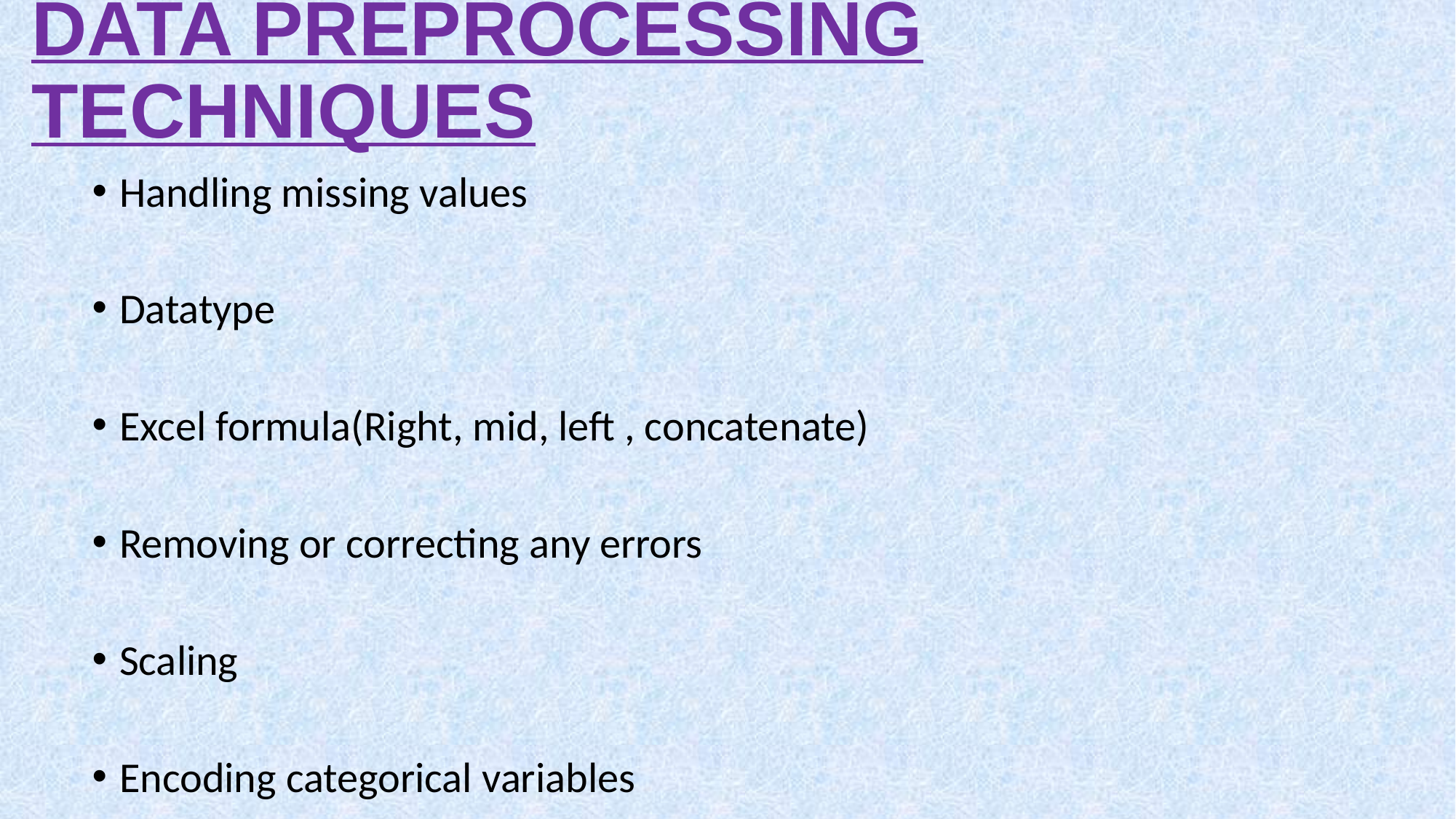

# DATA PREPROCESSING TECHNIQUES
Handling missing values
Datatype
Excel formula(Right, mid, left , concatenate)
Removing or correcting any errors
Scaling
Encoding categorical variables